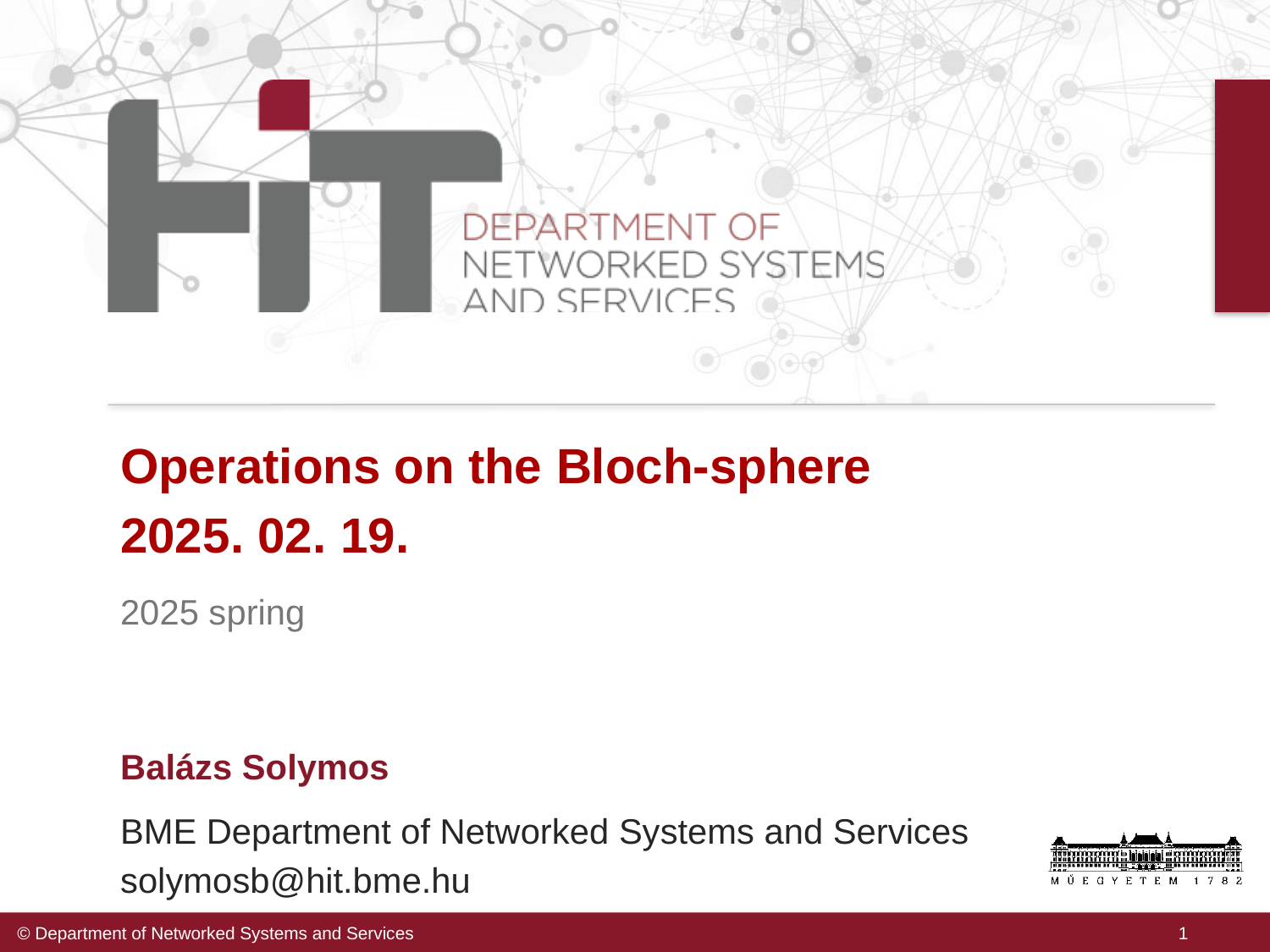

Operations on the Bloch-sphere
2025. 02. 19.
2025 spring
Balázs Solymos
BME Department of Networked Systems and Services
solymosb@hit.bme.hu